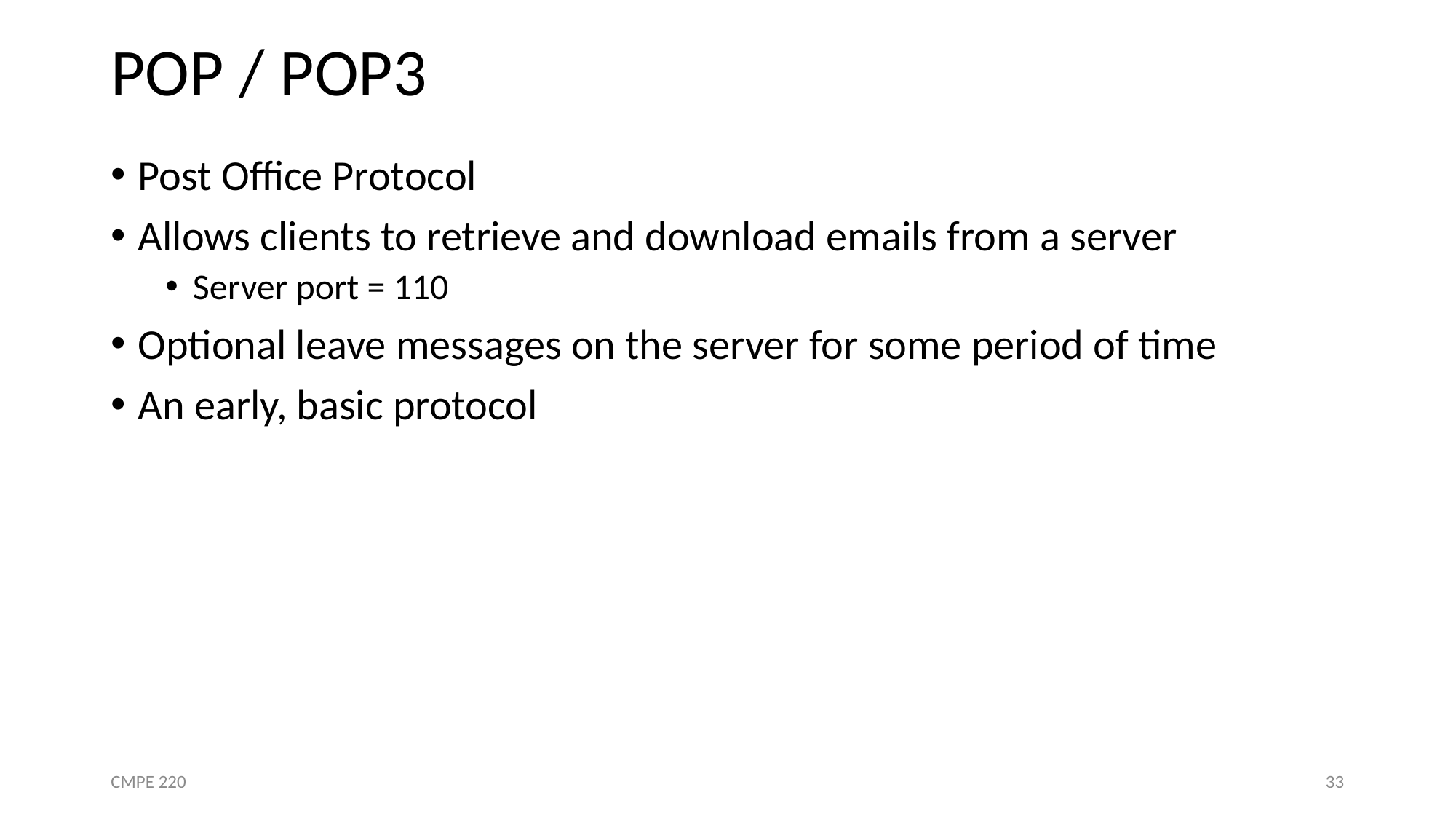

# POP / POP3
Post Office Protocol
Allows clients to retrieve and download emails from a server
Server port = 110
Optional leave messages on the server for some period of time
An early, basic protocol

CMPE 220
33